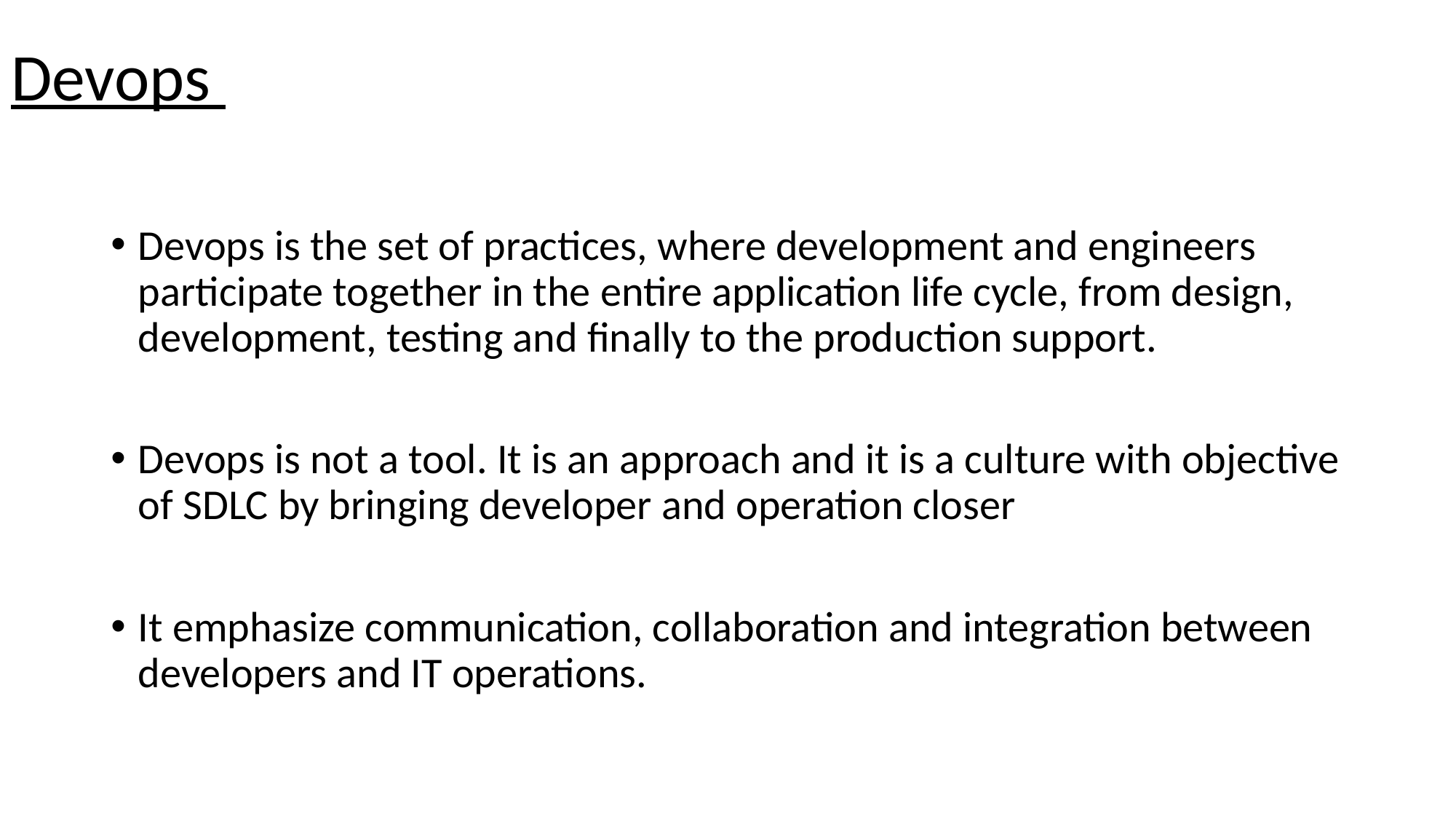

# Devops
Devops is the set of practices, where development and engineers participate together in the entire application life cycle, from design, development, testing and finally to the production support.

Devops is not a tool. It is an approach and it is a culture with objective of SDLC by bringing developer and operation closer

It emphasize communication, collaboration and integration between developers and IT operations.